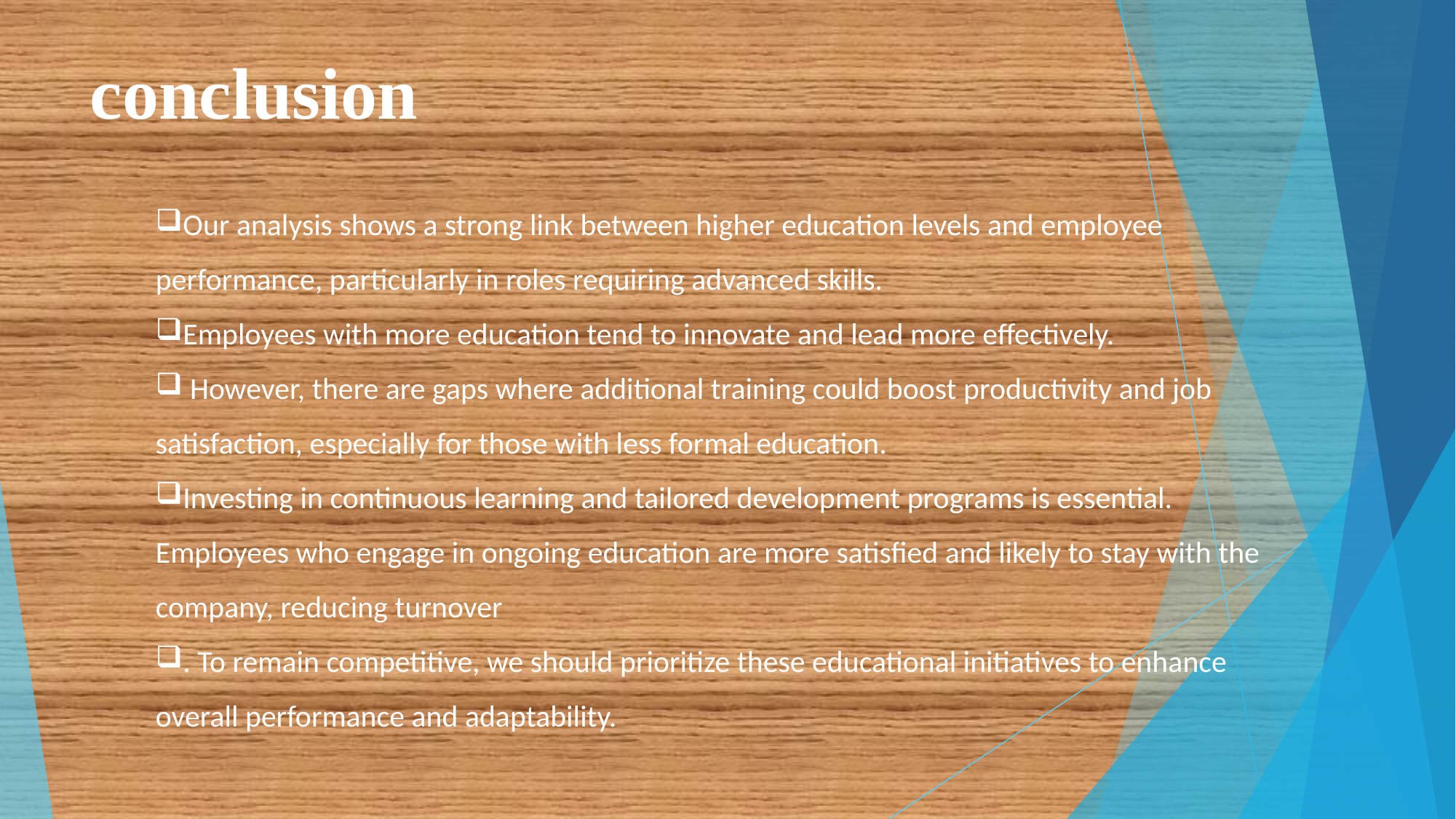

# conclusion
Our analysis shows a strong link between higher education levels and employee performance, particularly in roles requiring advanced skills.
Employees with more education tend to innovate and lead more effectively.
 However, there are gaps where additional training could boost productivity and job satisfaction, especially for those with less formal education.
Investing in continuous learning and tailored development programs is essential. Employees who engage in ongoing education are more satisfied and likely to stay with the company, reducing turnover
. To remain competitive, we should prioritize these educational initiatives to enhance overall performance and adaptability.